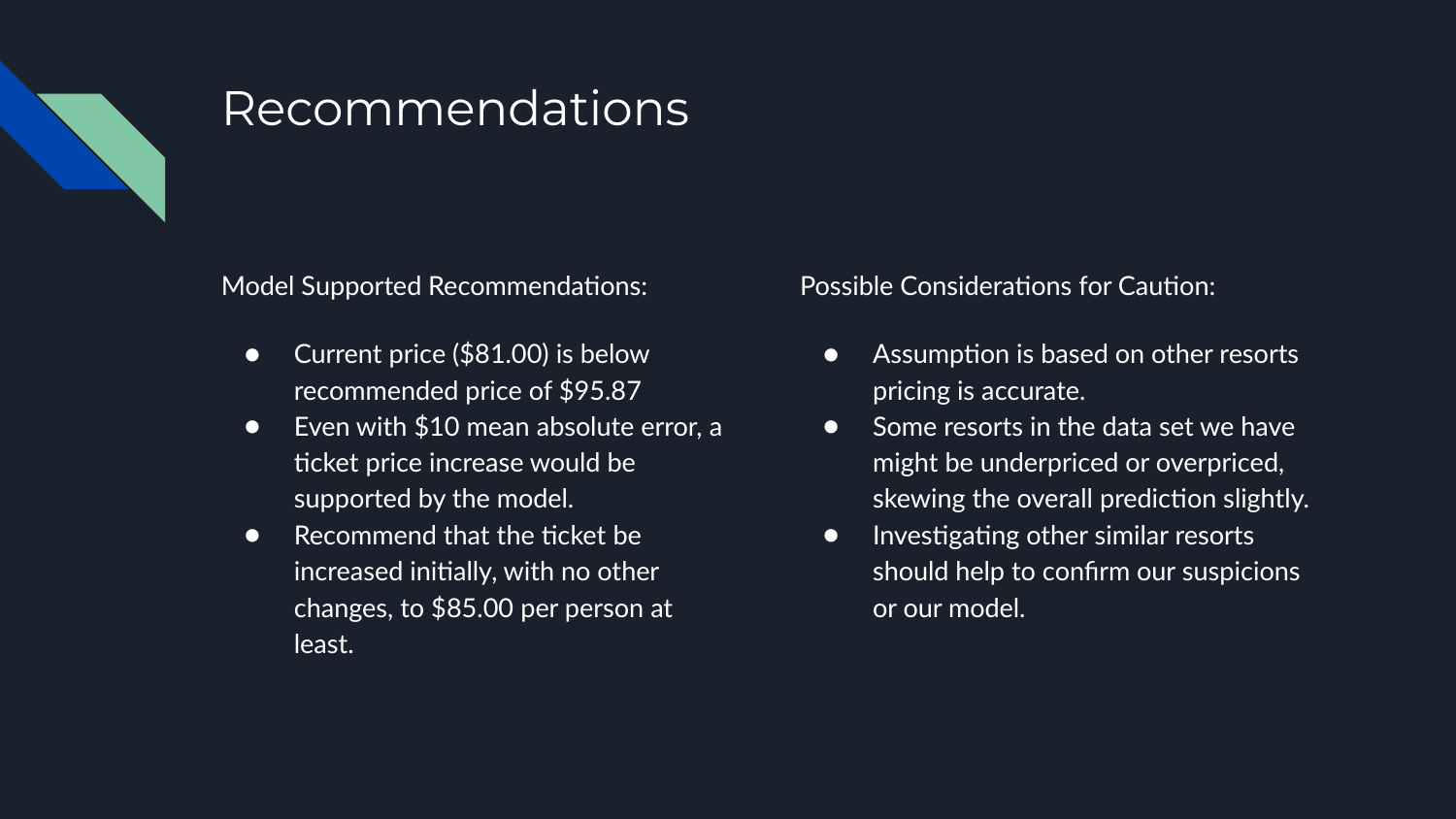

# Recommendations
Model Supported Recommendations:
Current price ($81.00) is below recommended price of $95.87
Even with $10 mean absolute error, a ticket price increase would be supported by the model.
Recommend that the ticket be increased initially, with no other changes, to $85.00 per person at least.
Possible Considerations for Caution:
Assumption is based on other resorts pricing is accurate.
Some resorts in the data set we have might be underpriced or overpriced, skewing the overall prediction slightly.
Investigating other similar resorts should help to confirm our suspicions or our model.